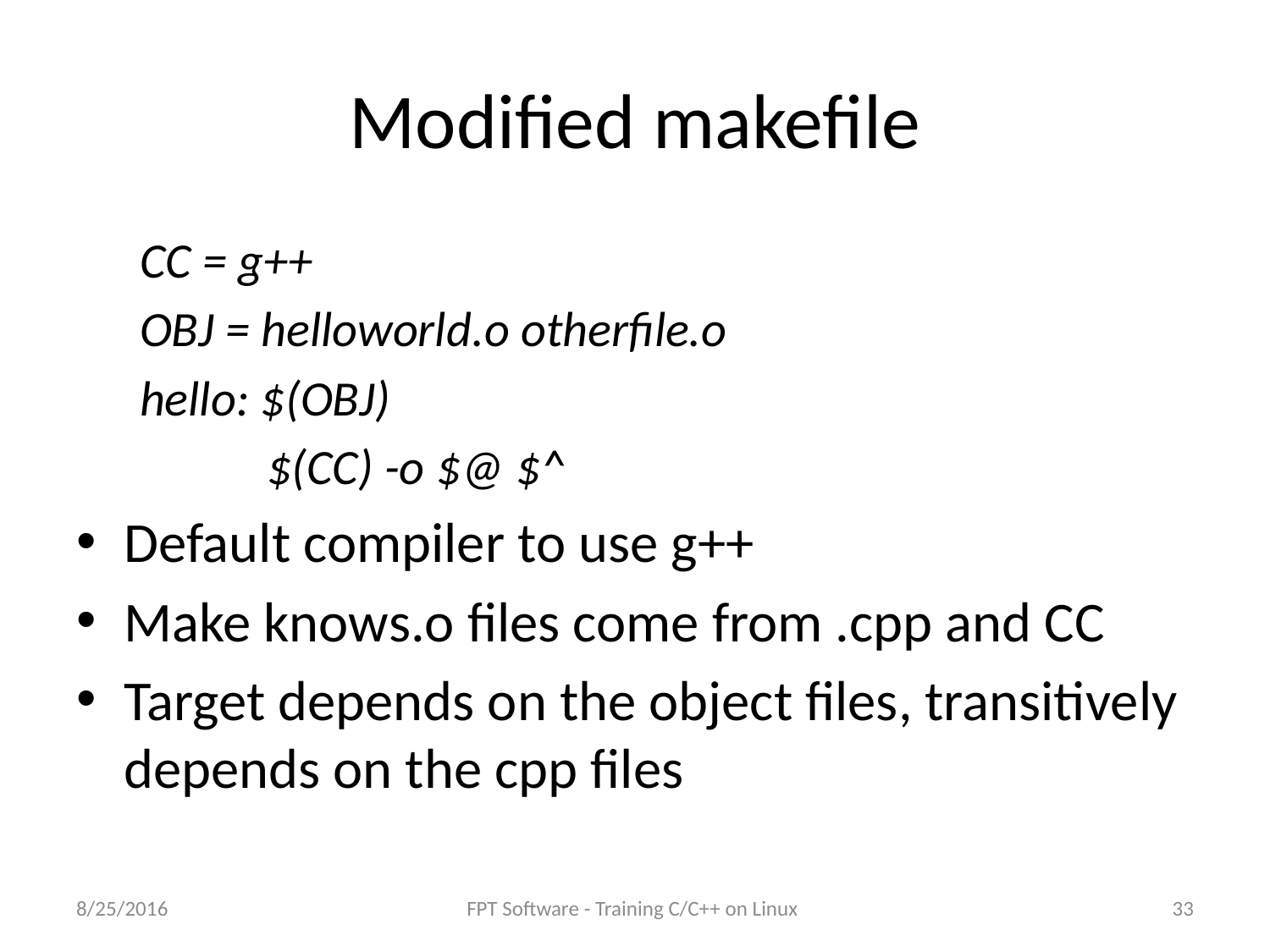

# Modified makefile
CC = g++
OBJ = helloworld.o otherfile.o
hello: $(OBJ)
	$(CC) -o $@ $^
Default compiler to use g++
Make knows.o files come from .cpp and CC
Target depends on the object files, transitively depends on the cpp files
8/25/2016
FPT Software - Training C/C++ on Linux
33